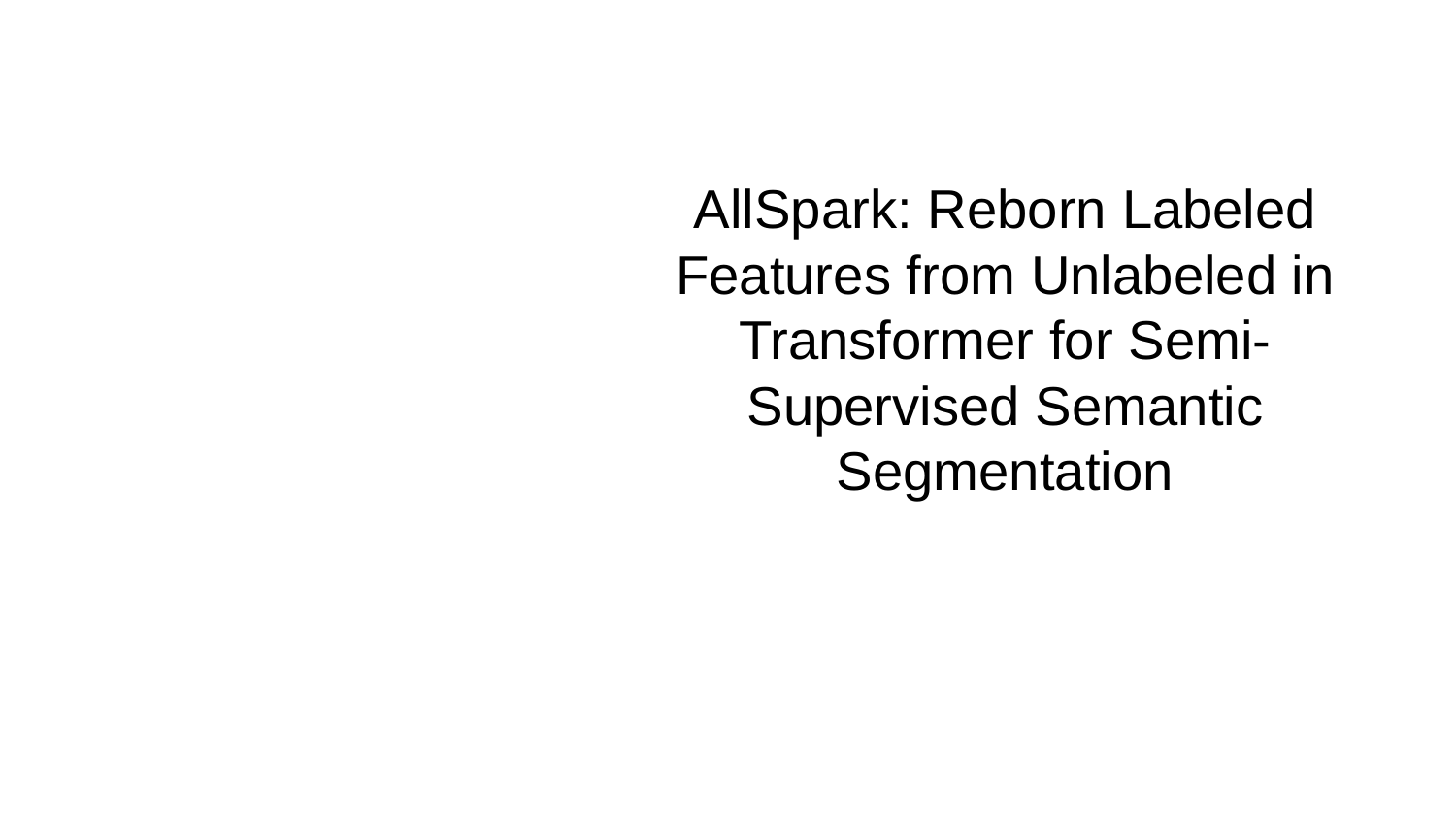

# AllSpark: Reborn Labeled Features from Unlabeled in Transformer for Semi-Supervised Semantic Segmentation